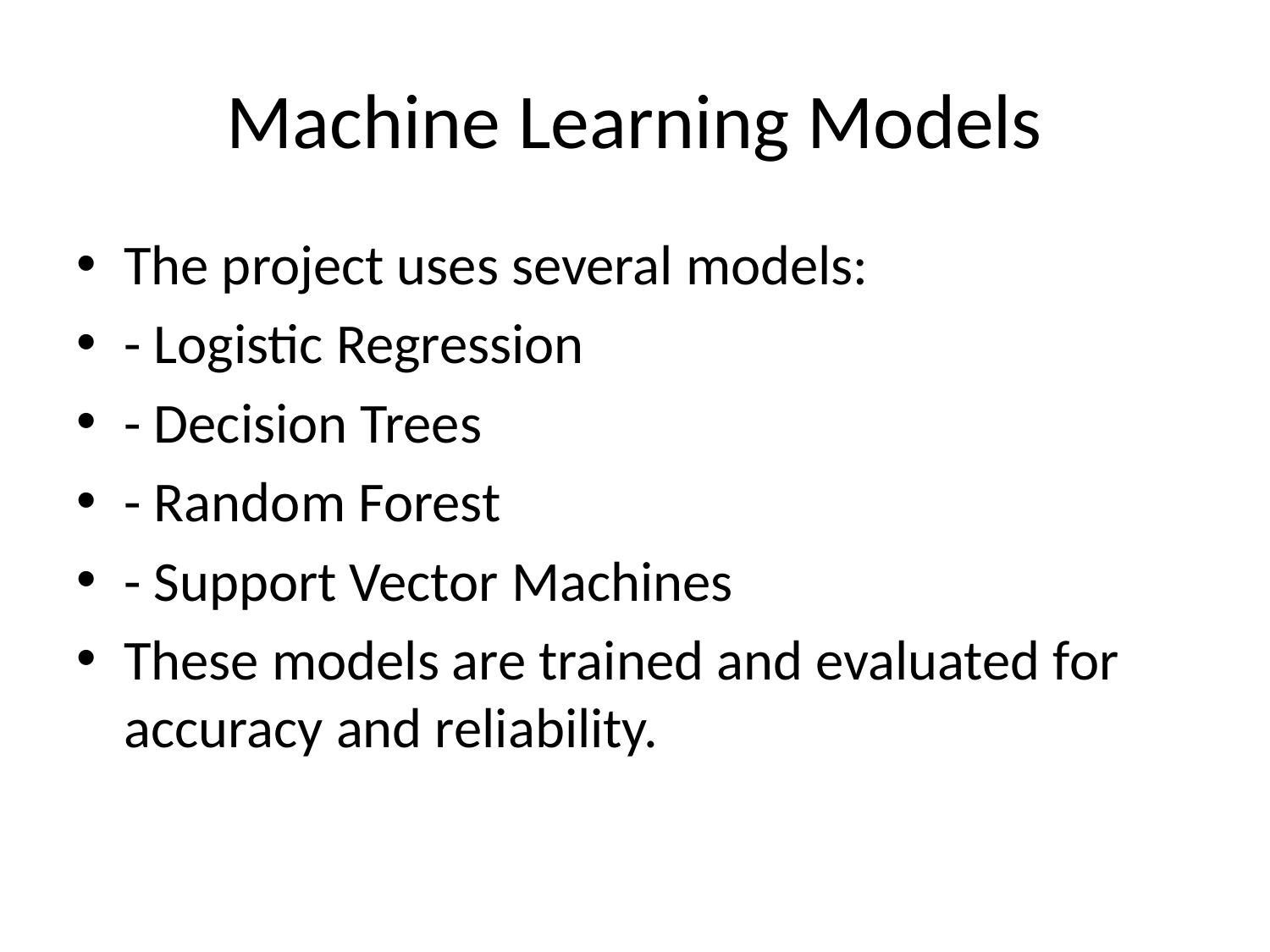

# Machine Learning Models
The project uses several models:
- Logistic Regression
- Decision Trees
- Random Forest
- Support Vector Machines
These models are trained and evaluated for accuracy and reliability.